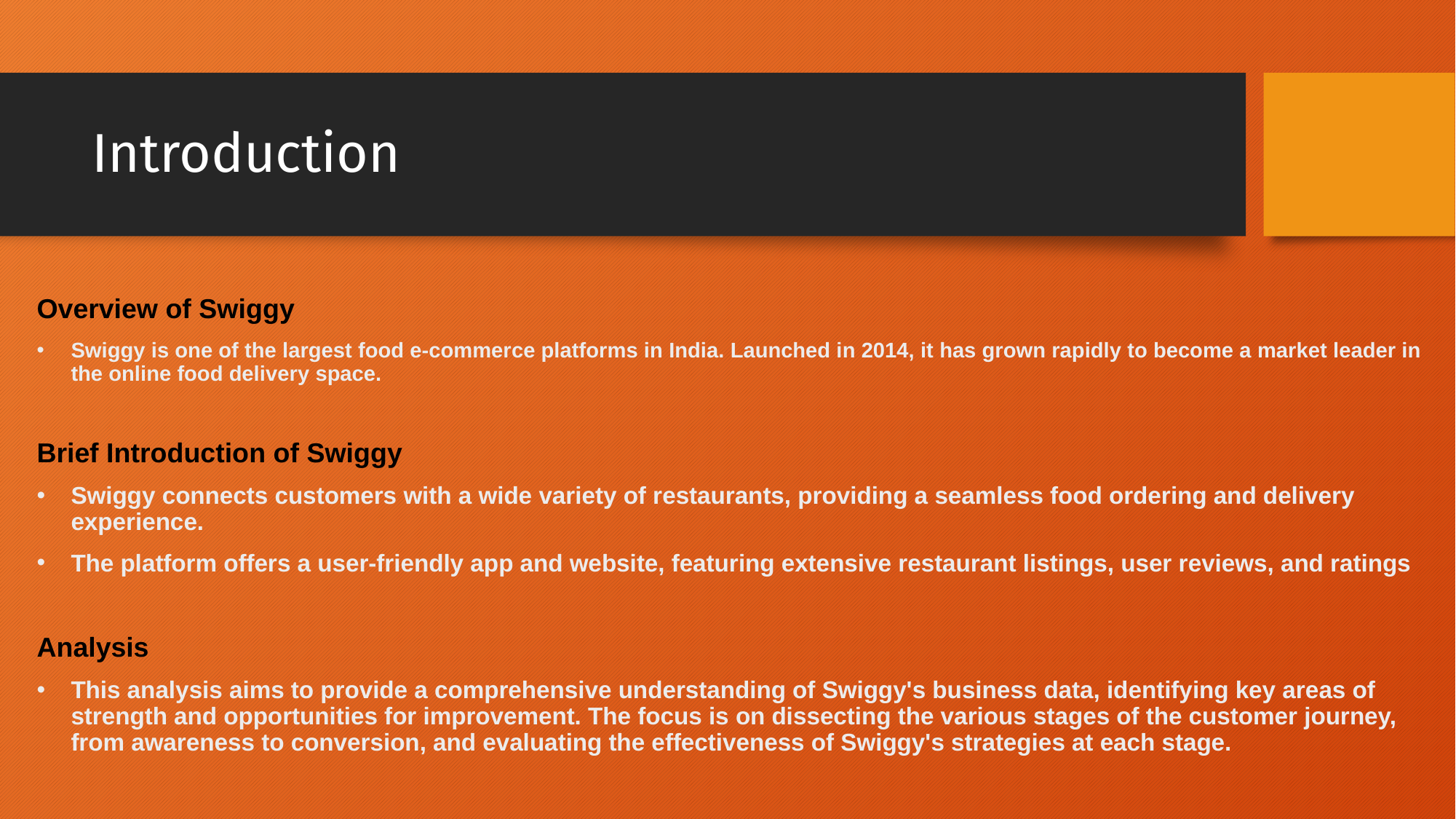

# Introduction
Overview of Swiggy
Swiggy is one of the largest food e-commerce platforms in India. Launched in 2014, it has grown rapidly to become a market leader in the online food delivery space.

Brief Introduction of Swiggy
Swiggy connects customers with a wide variety of restaurants, providing a seamless food ordering and delivery experience.
The platform offers a user-friendly app and website, featuring extensive restaurant listings, user reviews, and ratings

Analysis
This analysis aims to provide a comprehensive understanding of Swiggy's business data, identifying key areas of strength and opportunities for improvement. The focus is on dissecting the various stages of the customer journey, from awareness to conversion, and evaluating the effectiveness of Swiggy's strategies at each stage.